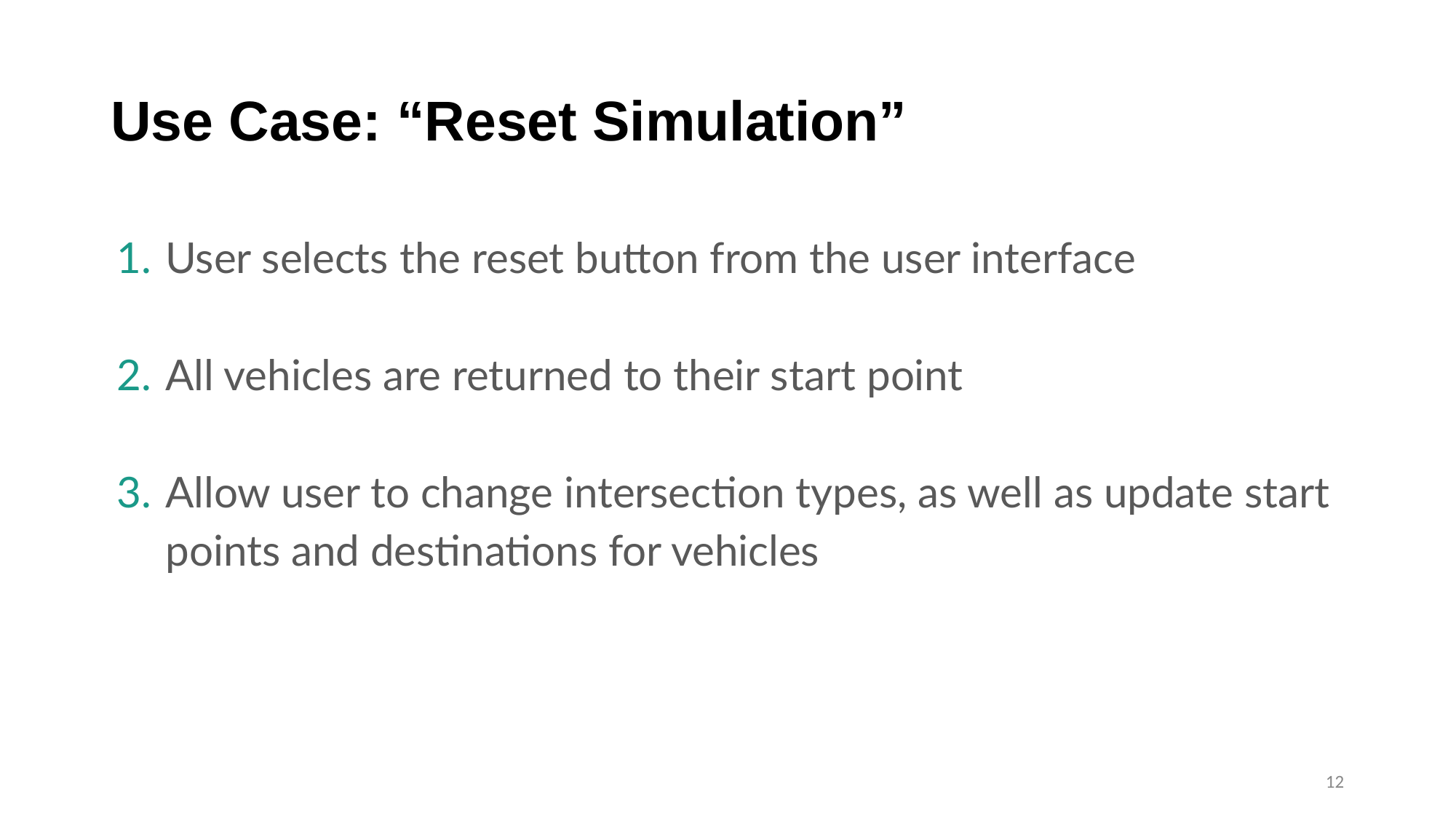

# Use Case: “Reset Simulation”
User selects the reset button from the user interface

All vehicles are returned to their start point

Allow user to change intersection types, as well as update start points and destinations for vehicles
12